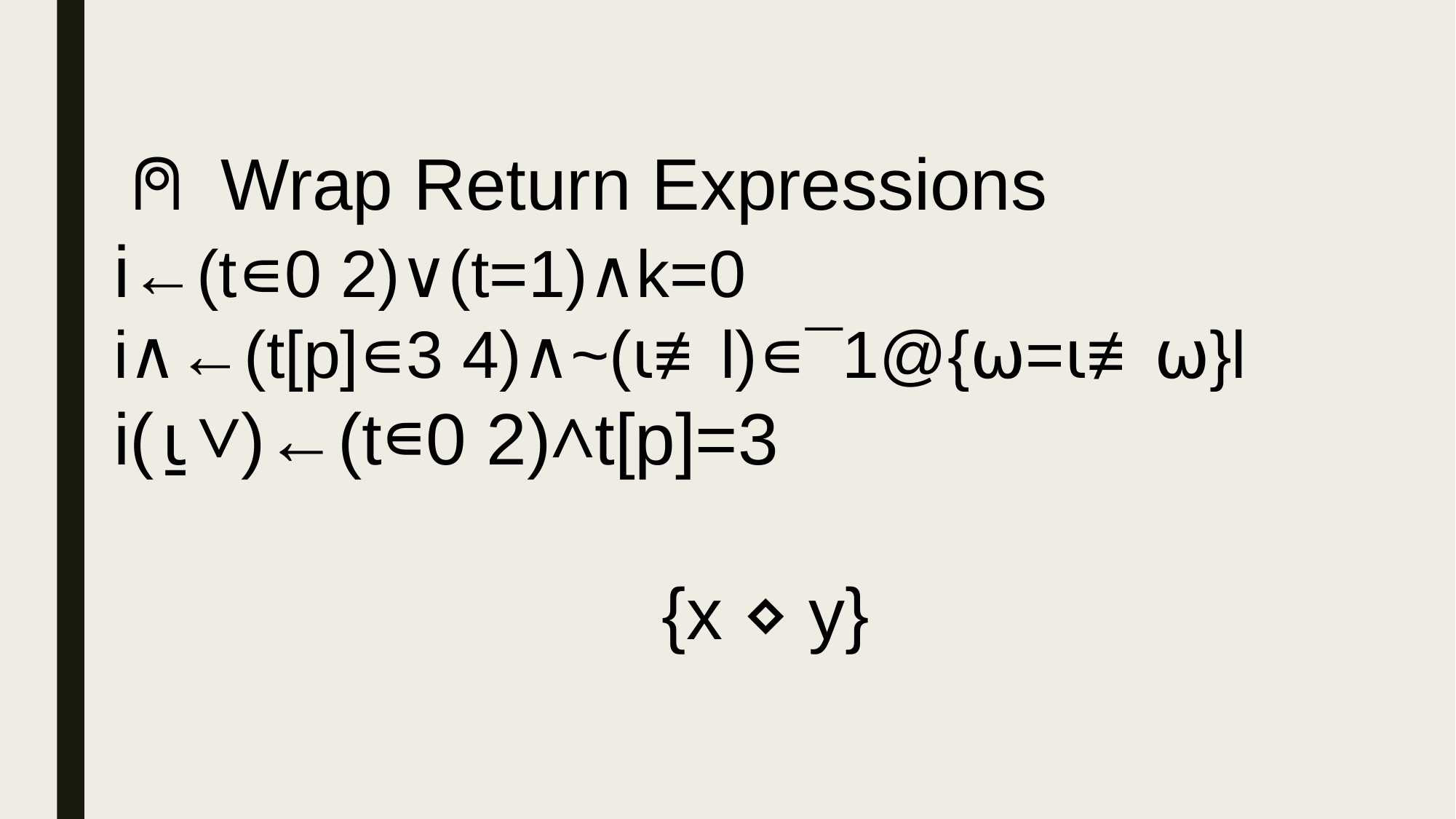

⍝ Wrap Return Expressions
i←(t∊0 2)∨(t=1)∧k=0
i∧←(t[p]∊3 4)∧~(⍳≢l)∊¯1@{⍵=⍳≢⍵}l
i(⍸∨)←(t∊0 2)∧t[p]=3

{x ⋄ y}